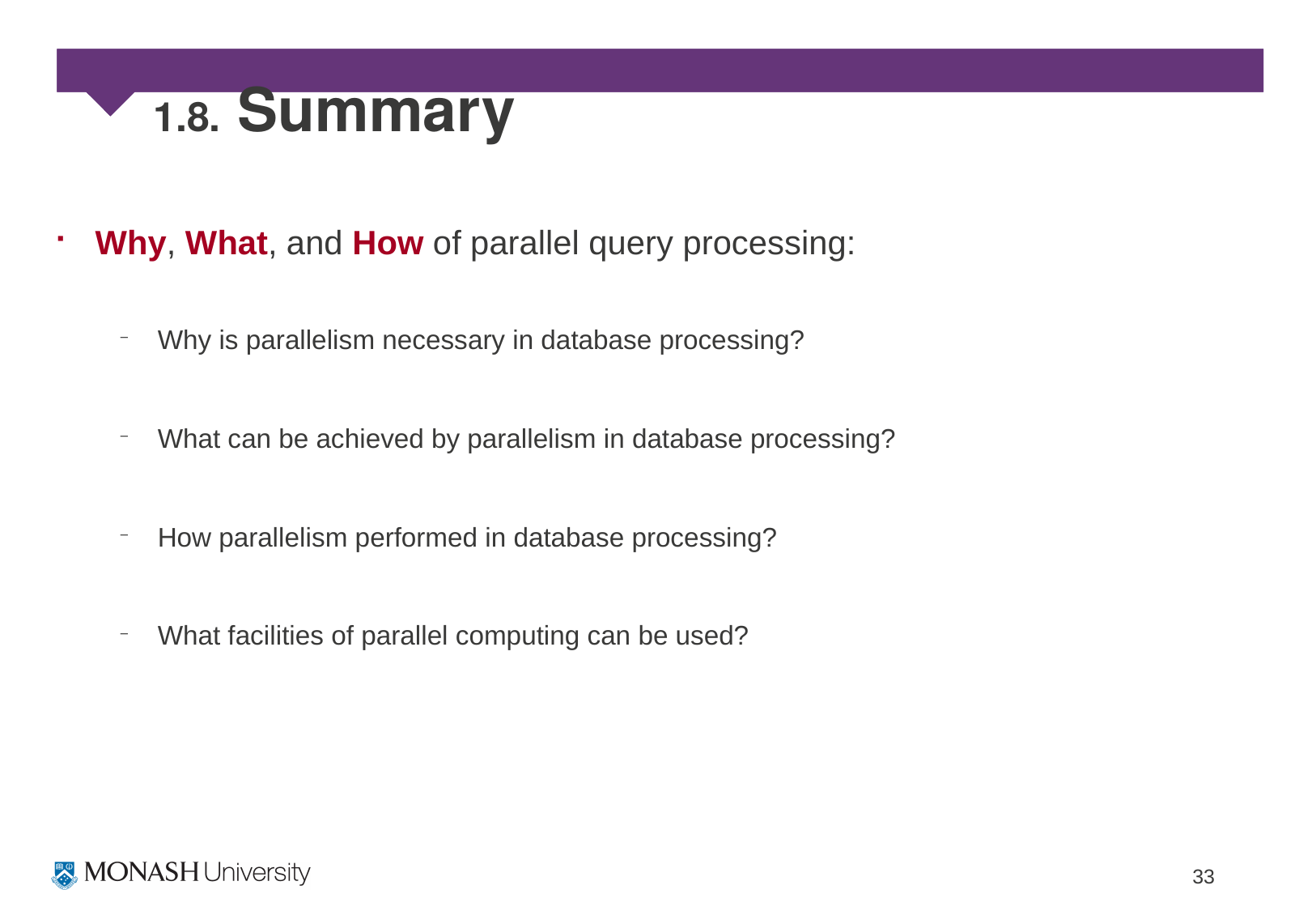

# 1.8. Summary
Why, What, and How of parallel query processing:

Why is parallelism necessary in database processing?

What can be achieved by parallelism in database processing?

How parallelism performed in database processing?

What facilities of parallel computing can be used?